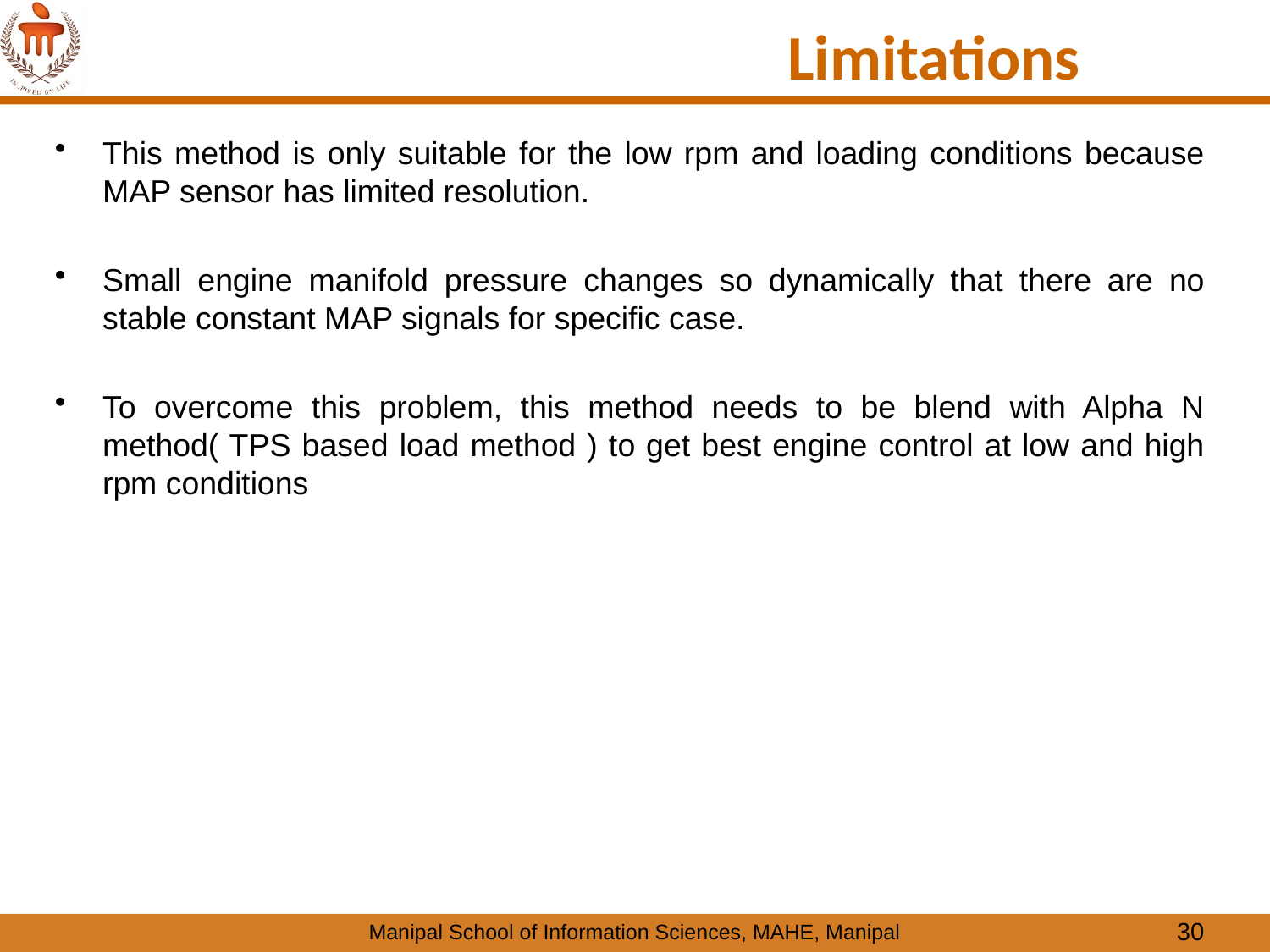

Limitations
This method is only suitable for the low rpm and loading conditions because MAP sensor has limited resolution.

Small engine manifold pressure changes so dynamically that there are no stable constant MAP signals for specific case.

To overcome this problem, this method needs to be blend with Alpha N method( TPS based load method ) to get best engine control at low and high rpm conditions
30